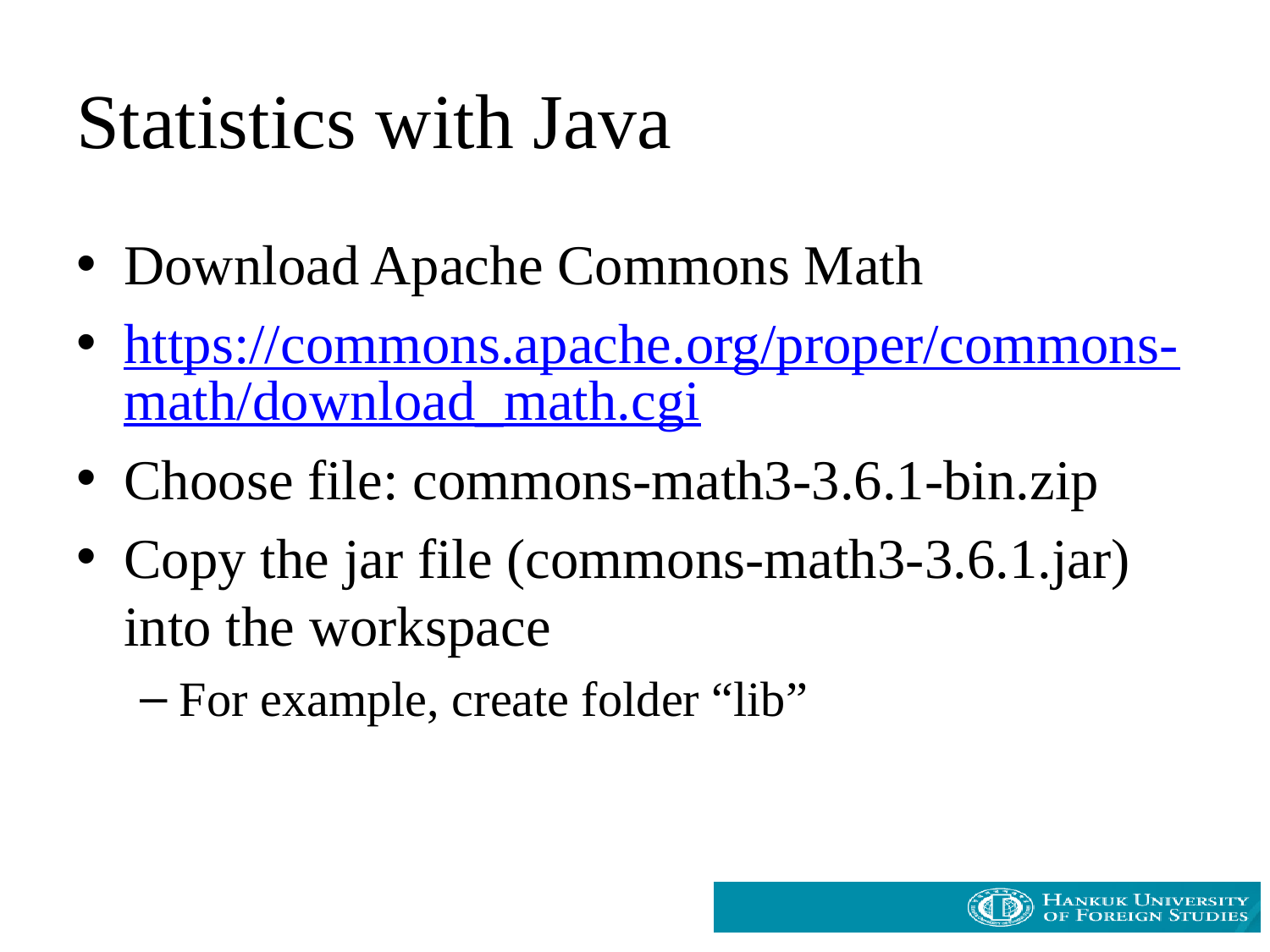

# Statistics with Java
Download Apache Commons Math
https://commons.apache.org/proper/commons-math/download_math.cgi
Choose file: commons-math3-3.6.1-bin.zip
Copy the jar file (commons-math3-3.6.1.jar) into the workspace
For example, create folder “lib”